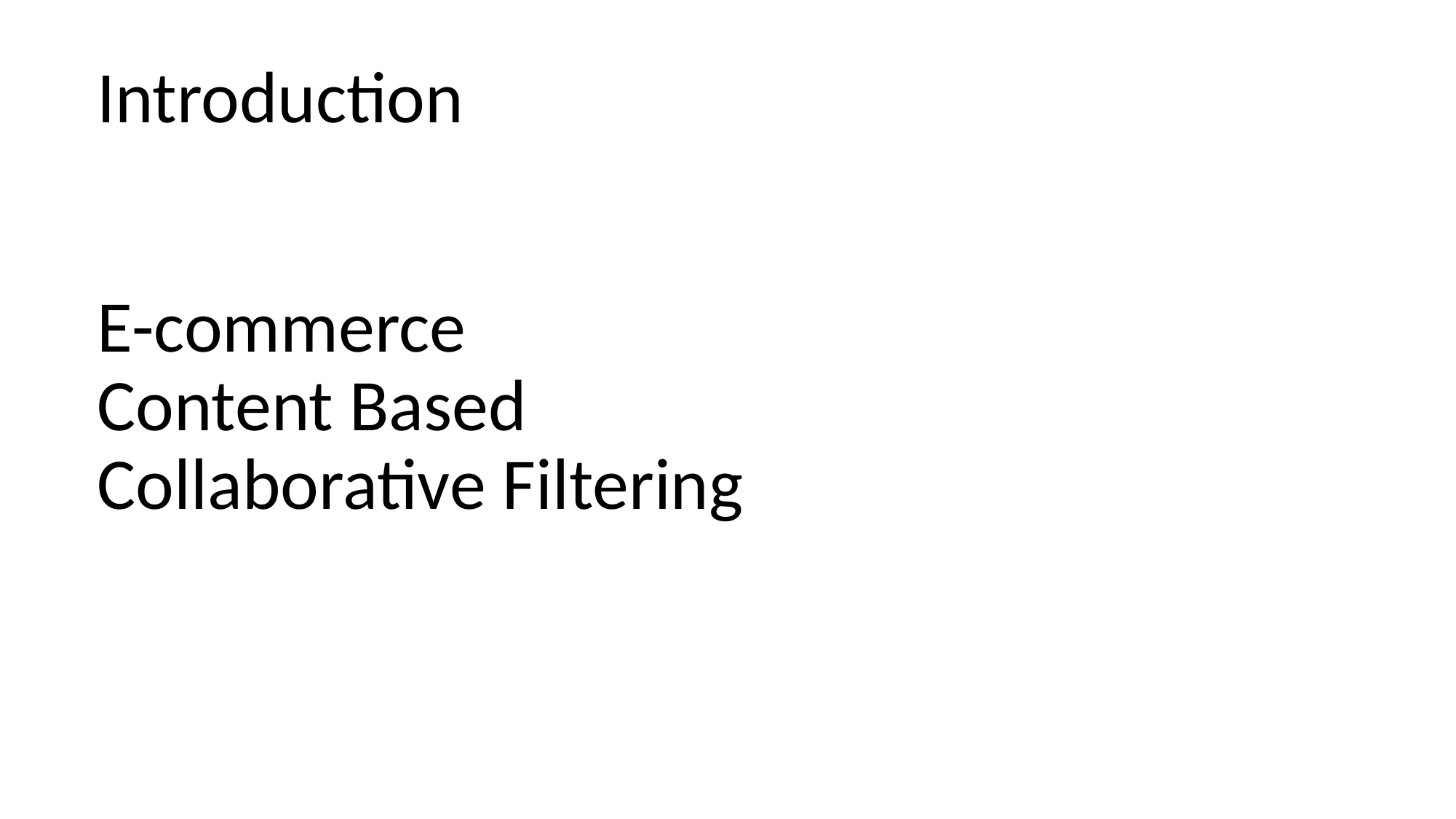

Introduction
# E-commerce Content Based Collaborative Filtering